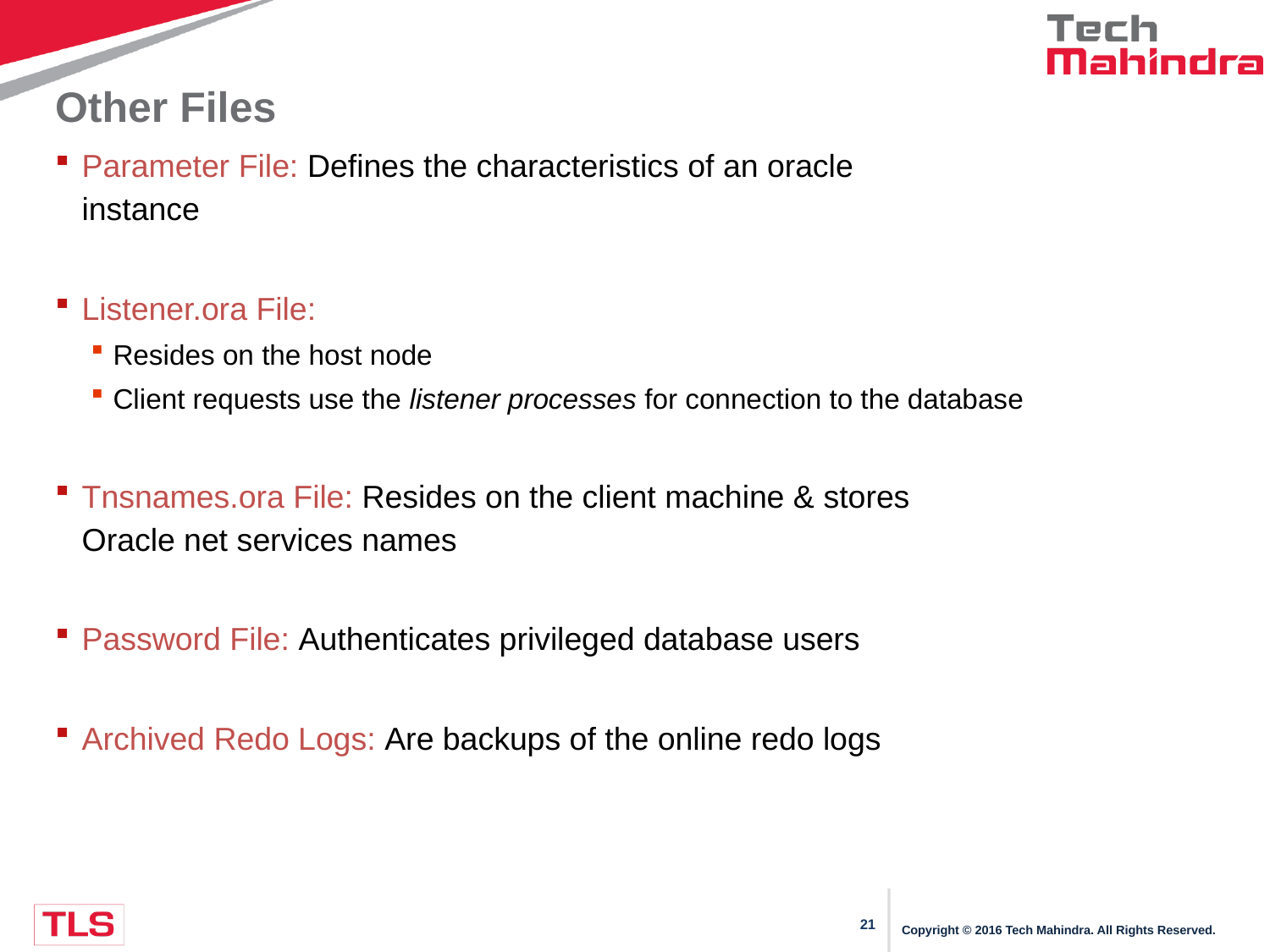

# Other Files
Parameter File: Defines the characteristics of an oracle 	                instance

Listener.ora File:
Resides on the host node
Client requests use the listener processes for connection to the database

Tnsnames.ora File: Resides on the client machine & stores 	                     Oracle net services names

Password File: Authenticates privileged database users

Archived Redo Logs: Are backups of the online redo logs
Copyright © 2016 Tech Mahindra. All Rights Reserved.